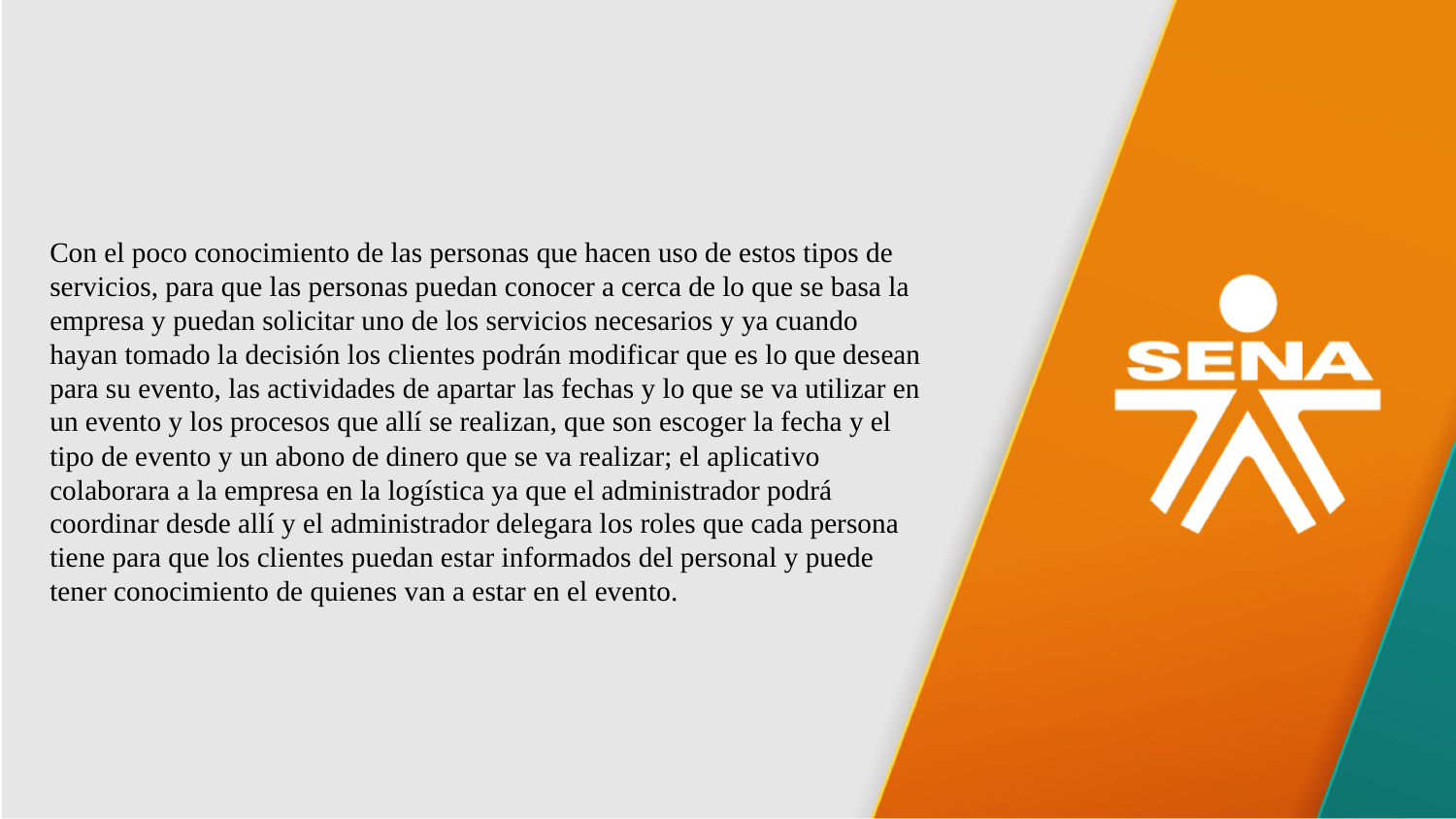

Con el poco conocimiento de las personas que hacen uso de estos tipos de servicios, para que las personas puedan conocer a cerca de lo que se basa la empresa y puedan solicitar uno de los servicios necesarios y ya cuando hayan tomado la decisión los clientes podrán modificar que es lo que desean para su evento, las actividades de apartar las fechas y lo que se va utilizar en un evento y los procesos que allí se realizan, que son escoger la fecha y el tipo de evento y un abono de dinero que se va realizar; el aplicativo colaborara a la empresa en la logística ya que el administrador podrá coordinar desde allí y el administrador delegara los roles que cada persona tiene para que los clientes puedan estar informados del personal y puede tener conocimiento de quienes van a estar en el evento.